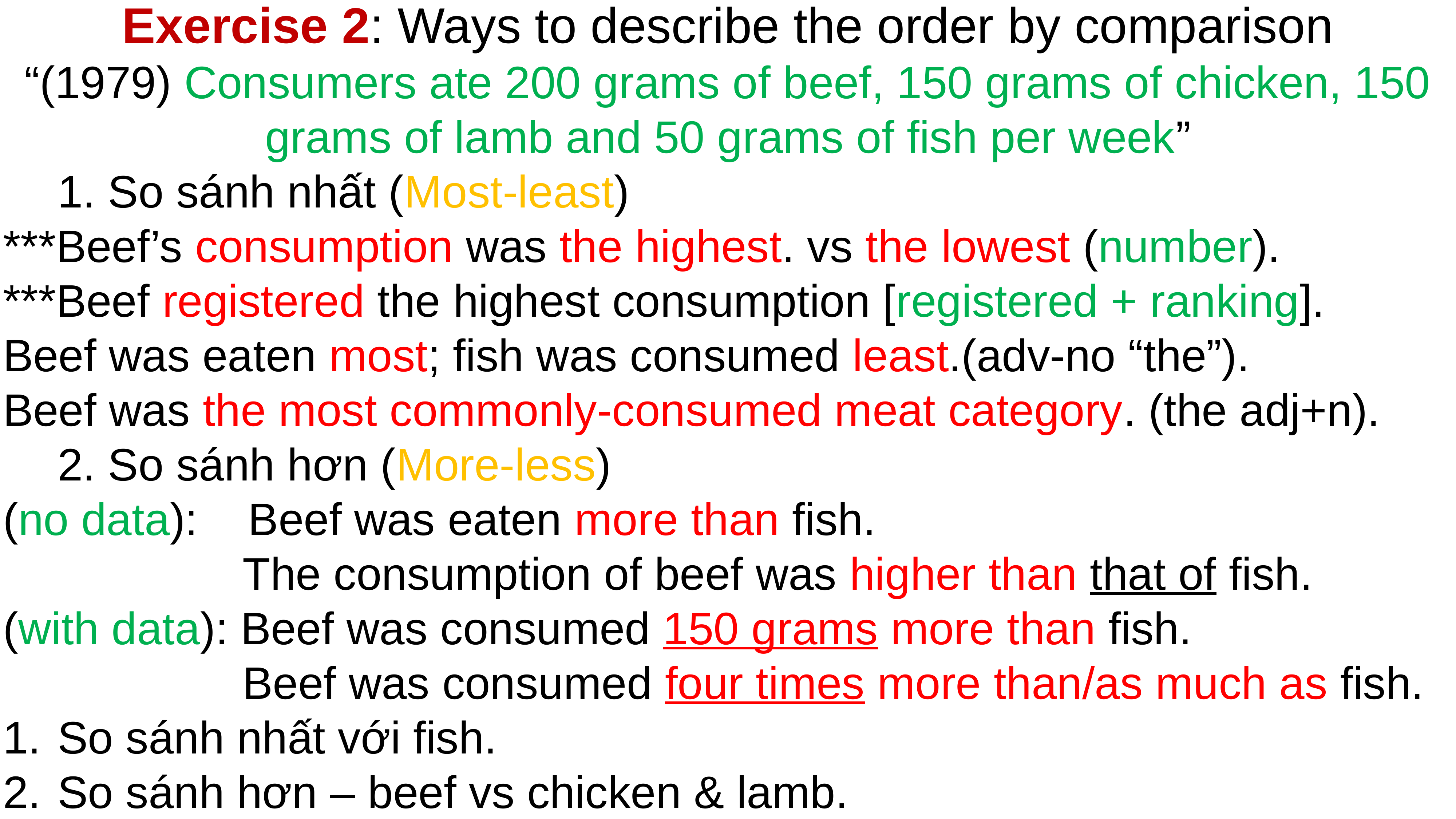

Exercise 2: Ways to describe the order by comparison
“(1979) Consumers ate 200 grams of beef, 150 grams of chicken, 150 grams of lamb and 50 grams of fish per week”
	1. So sánh nhất (Most-least)
***Beef’s consumption was the highest. vs the lowest (number).
***Beef registered the highest consumption [registered + ranking].
Beef was eaten most; fish was consumed least.(adv-no “the”).
Beef was the most commonly-consumed meat category. (the adj+n).
	2. So sánh hơn (More-less)
(no data):    Beef was eaten more than fish.
			      The consumption of beef was higher than that of fish.
(with data): Beef was consumed 150 grams more than fish.
			      Beef was consumed four times more than/as much as fish.
So sánh nhất với fish.
So sánh hơn – beef vs chicken & lamb.